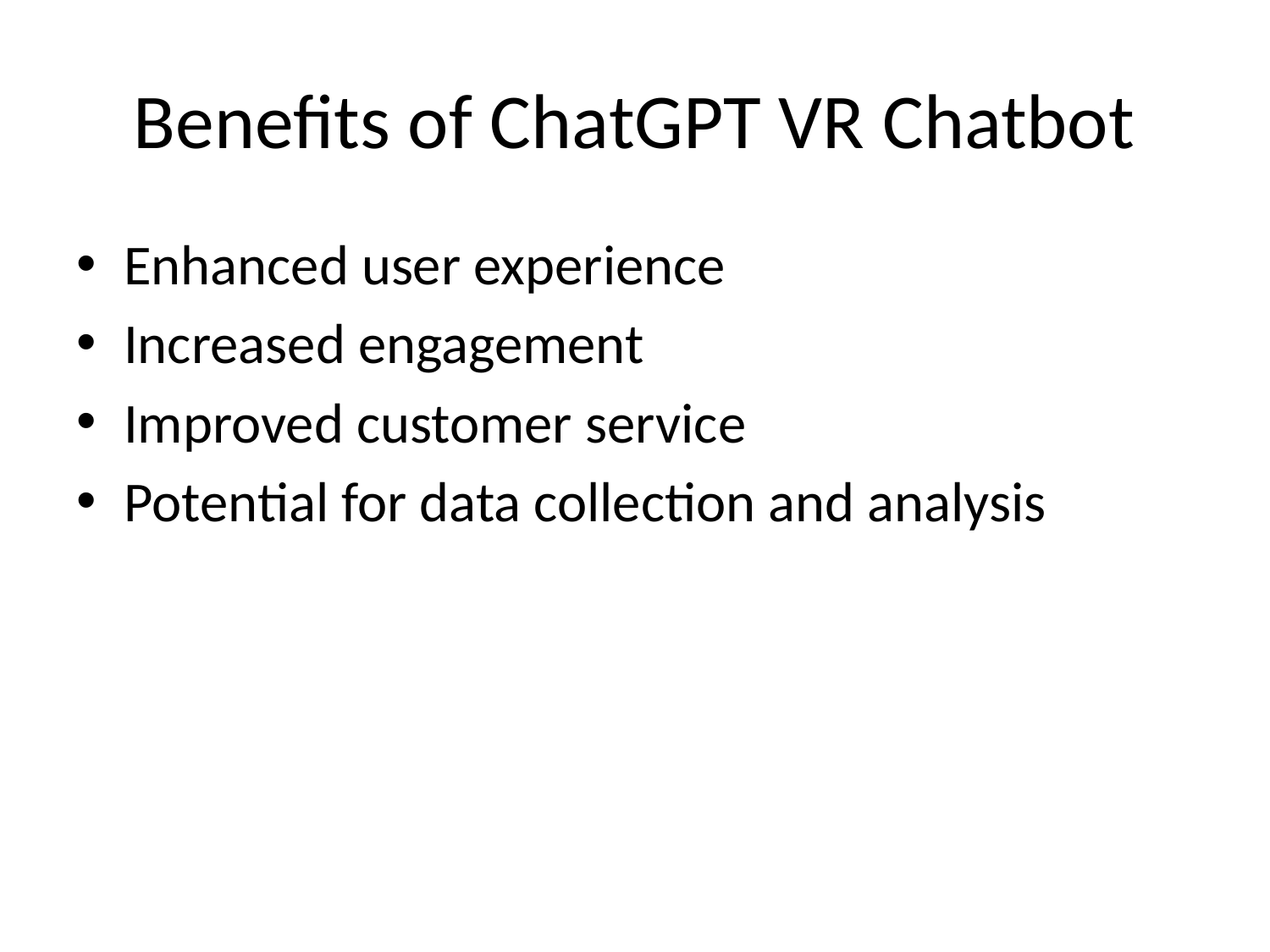

# Benefits of ChatGPT VR Chatbot
Enhanced user experience
Increased engagement
Improved customer service
Potential for data collection and analysis